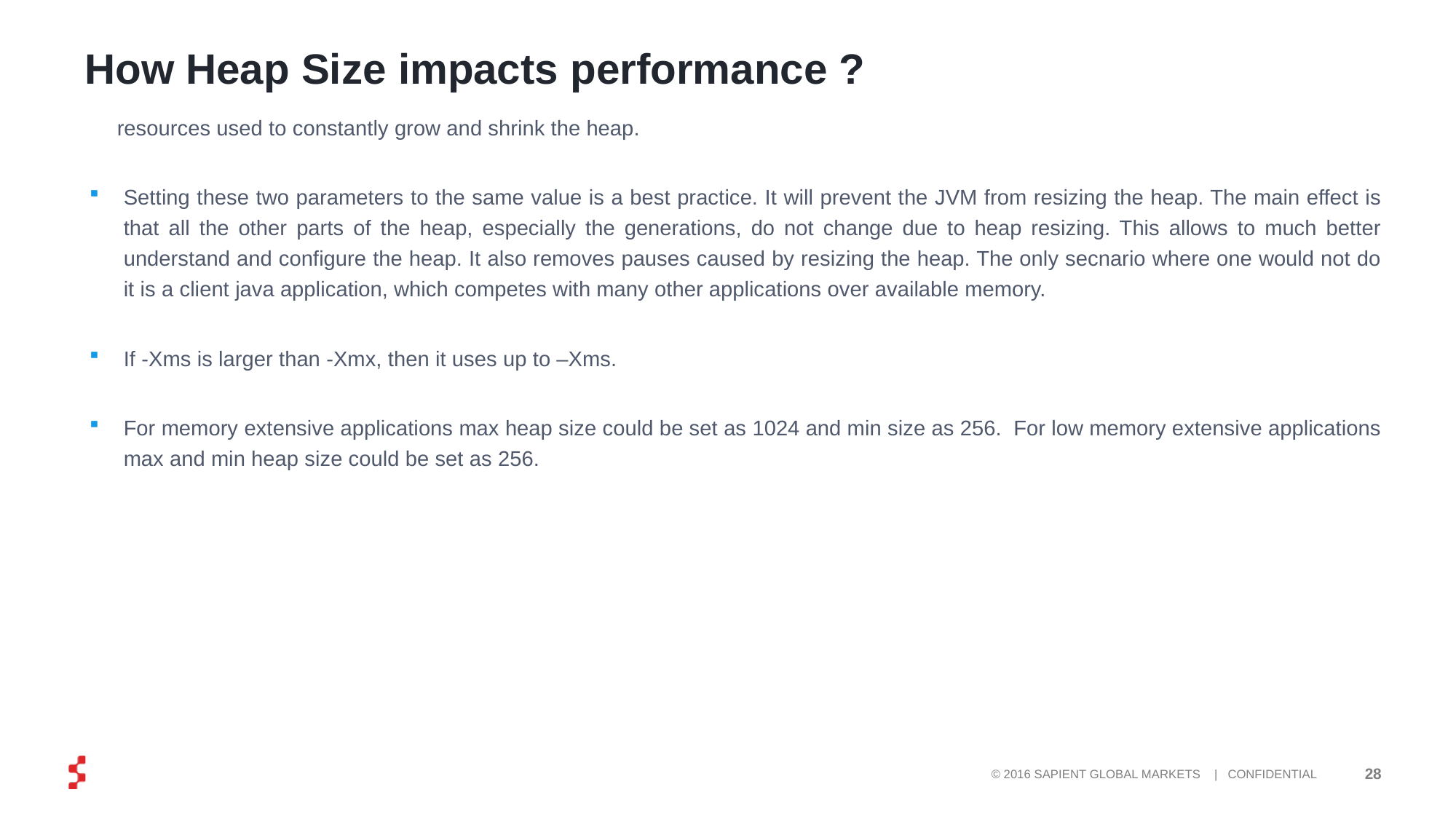

# How Heap Size impacts performance ?
resources used to constantly grow and shrink the heap.

Setting these two parameters to the same value is a best practice. It will prevent the JVM from resizing the heap. The main effect is that all the other parts of the heap, especially the generations, do not change due to heap resizing. This allows to much better understand and configure the heap. It also removes pauses caused by resizing the heap. The only secnario where one would not do it is a client java application, which competes with many other applications over available memory.

If -Xms is larger than -Xmx, then it uses up to –Xms.

For memory extensive applications max heap size could be set as 1024 and min size as 256.  For low memory extensive applications max and min heap size could be set as 256.